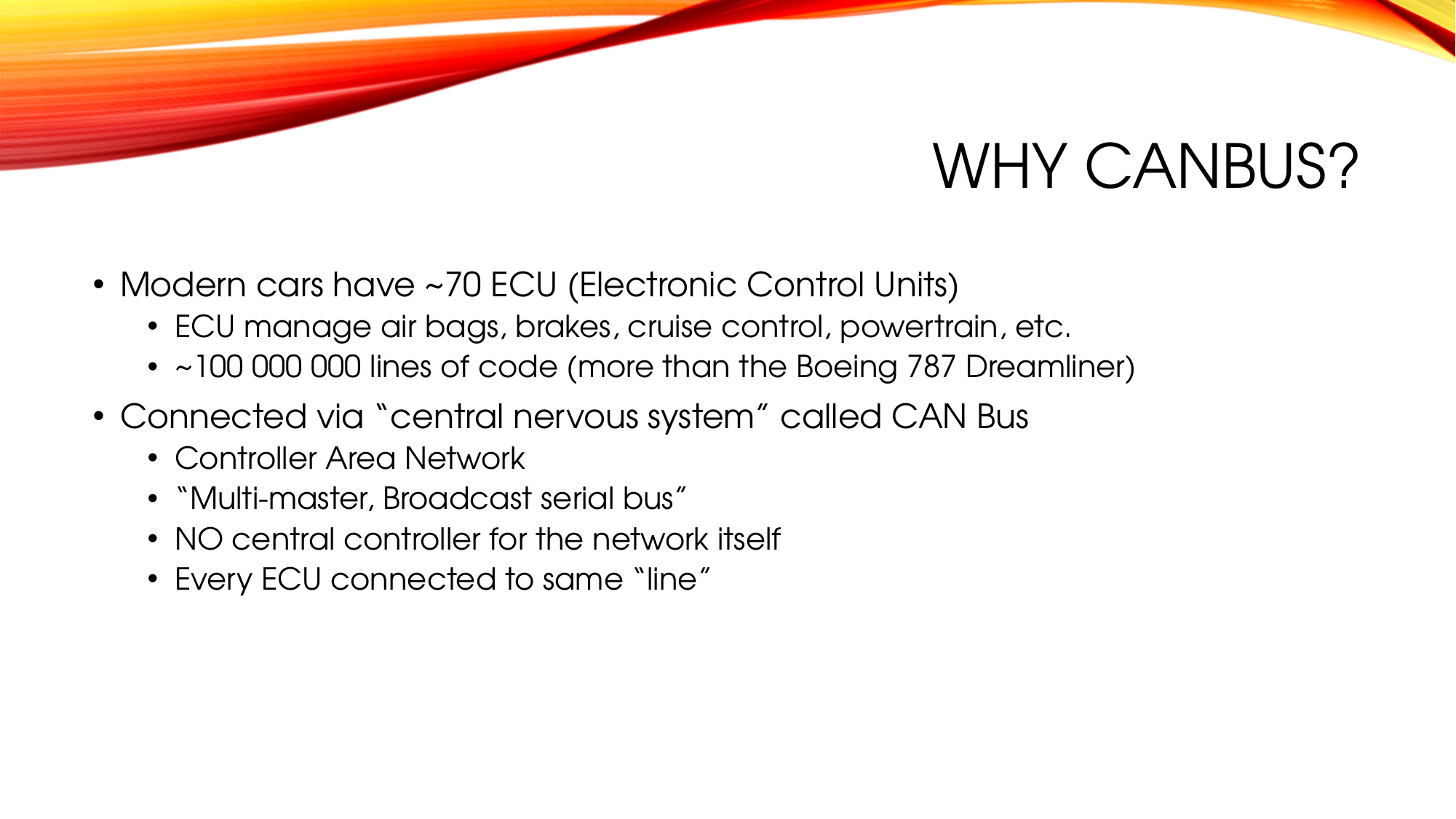

# Why Canbus?
Modern cars have ~70 ECU (Electronic Control Units)
ECU manage air bags, brakes, cruise control, powertrain, etc.
~100 000 000 lines of code (more than the Boeing 787 Dreamliner)
Connected via “central nervous system” called CAN Bus
Controller Area Network
“Multi-master, Broadcast serial bus”
NO central controller for the network itself
Every ECU connected to same “line”